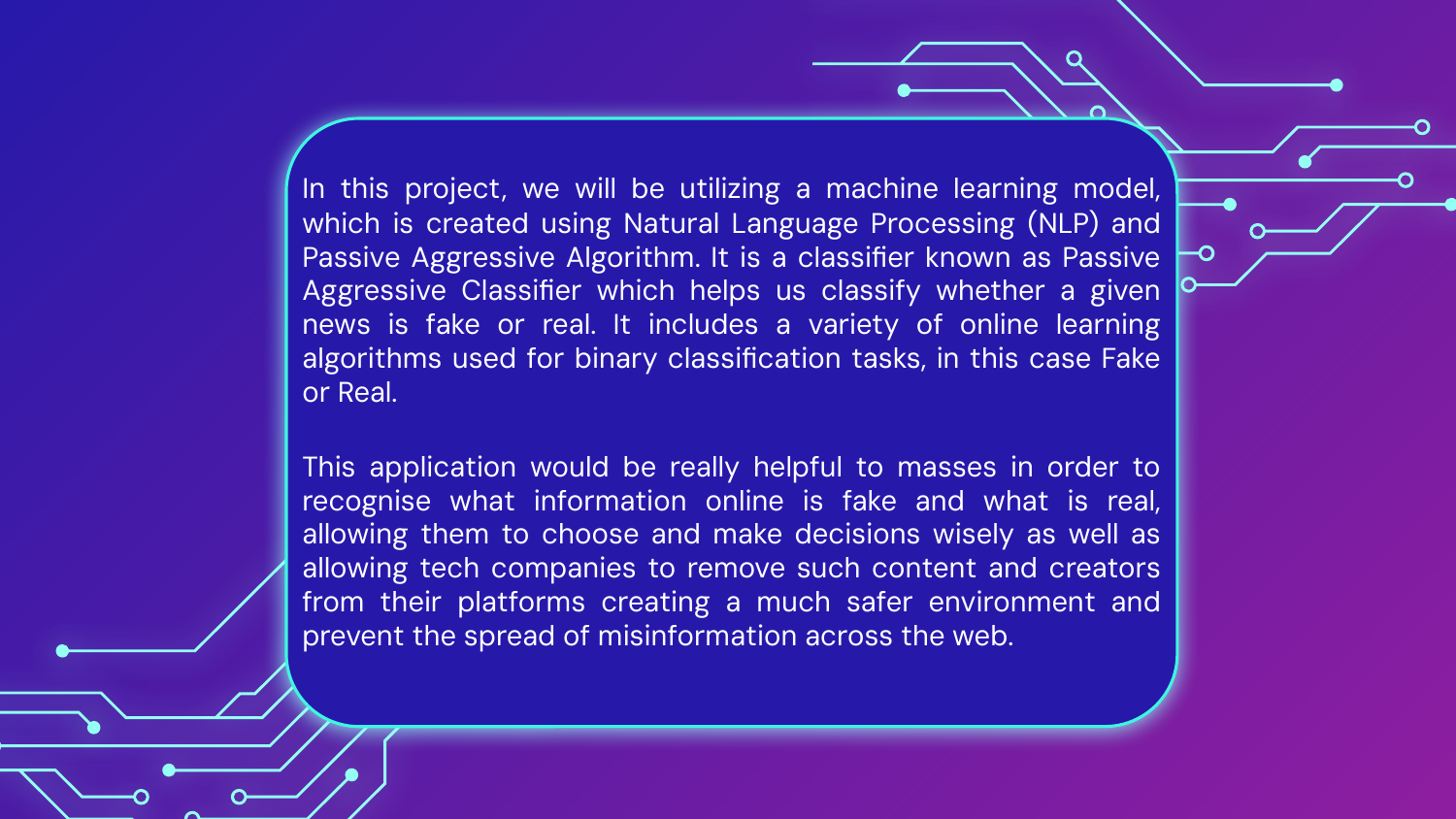

In this project, we will be utilizing a machine learning model, which is created using Natural Language Processing (NLP) and Passive Aggressive Algorithm. It is a classifier known as Passive Aggressive Classifier which helps us classify whether a given news is fake or real. It includes a variety of online learning algorithms used for binary classification tasks, in this case Fake or Real.

This application would be really helpful to masses in order to recognise what information online is fake and what is real, allowing them to choose and make decisions wisely as well as allowing tech companies to remove such content and creators from their platforms creating a much safer environment and prevent the spread of misinformation across the web.